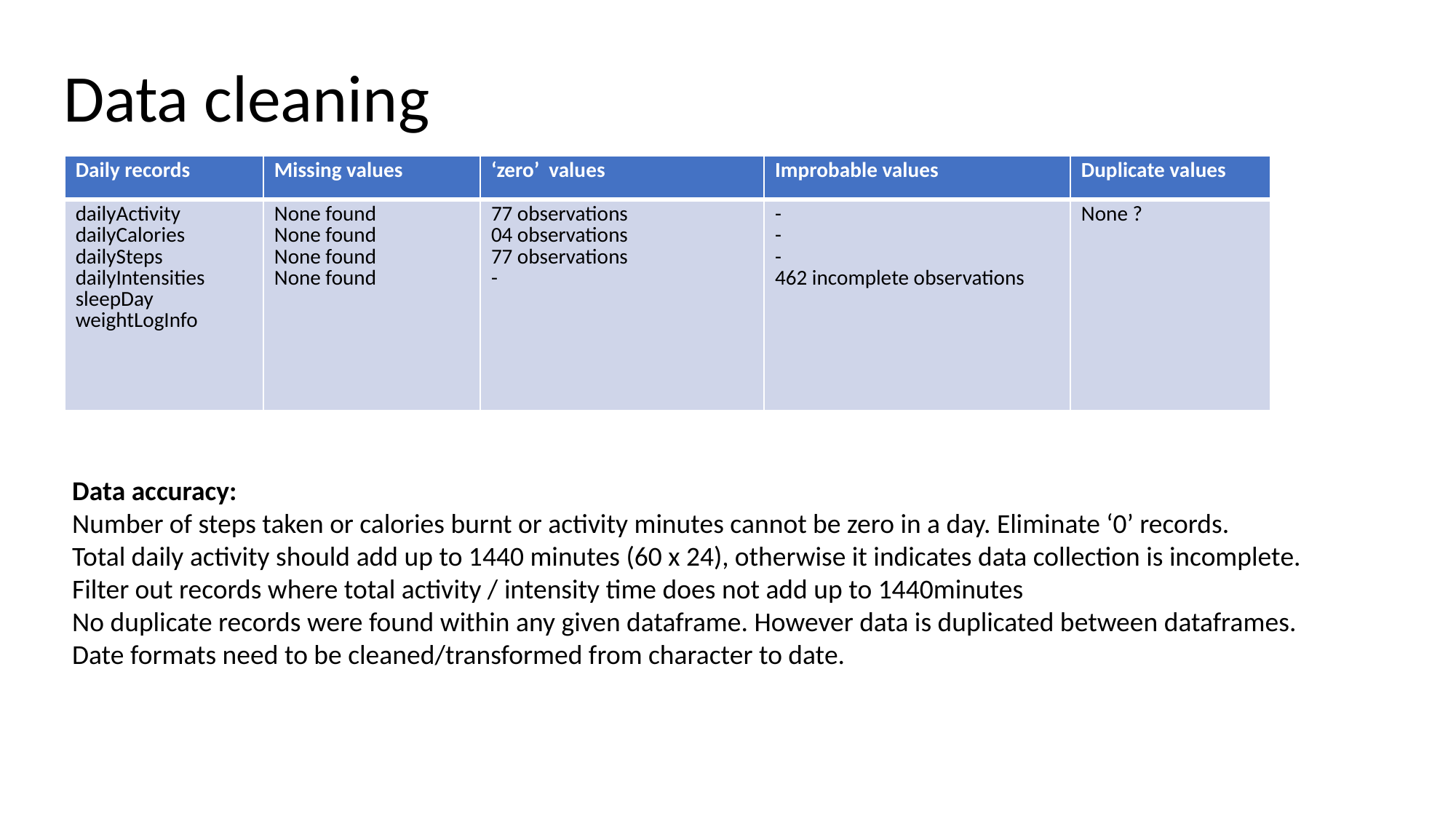

# Data cleaning
| Daily records | Missing values | ‘zero’ values | Improbable values | Duplicate values |
| --- | --- | --- | --- | --- |
| dailyActivity dailyCalories dailySteps dailyIntensities sleepDay weightLogInfo | None found None found None found None found | 77 observations 04 observations 77 observations - | - - - 462 incomplete observations | None ? |
Data accuracy:
Number of steps taken or calories burnt or activity minutes cannot be zero in a day. Eliminate ‘0’ records.
Total daily activity should add up to 1440 minutes (60 x 24), otherwise it indicates data collection is incomplete. Filter out records where total activity / intensity time does not add up to 1440minutes
No duplicate records were found within any given dataframe. However data is duplicated between dataframes.
Date formats need to be cleaned/transformed from character to date.